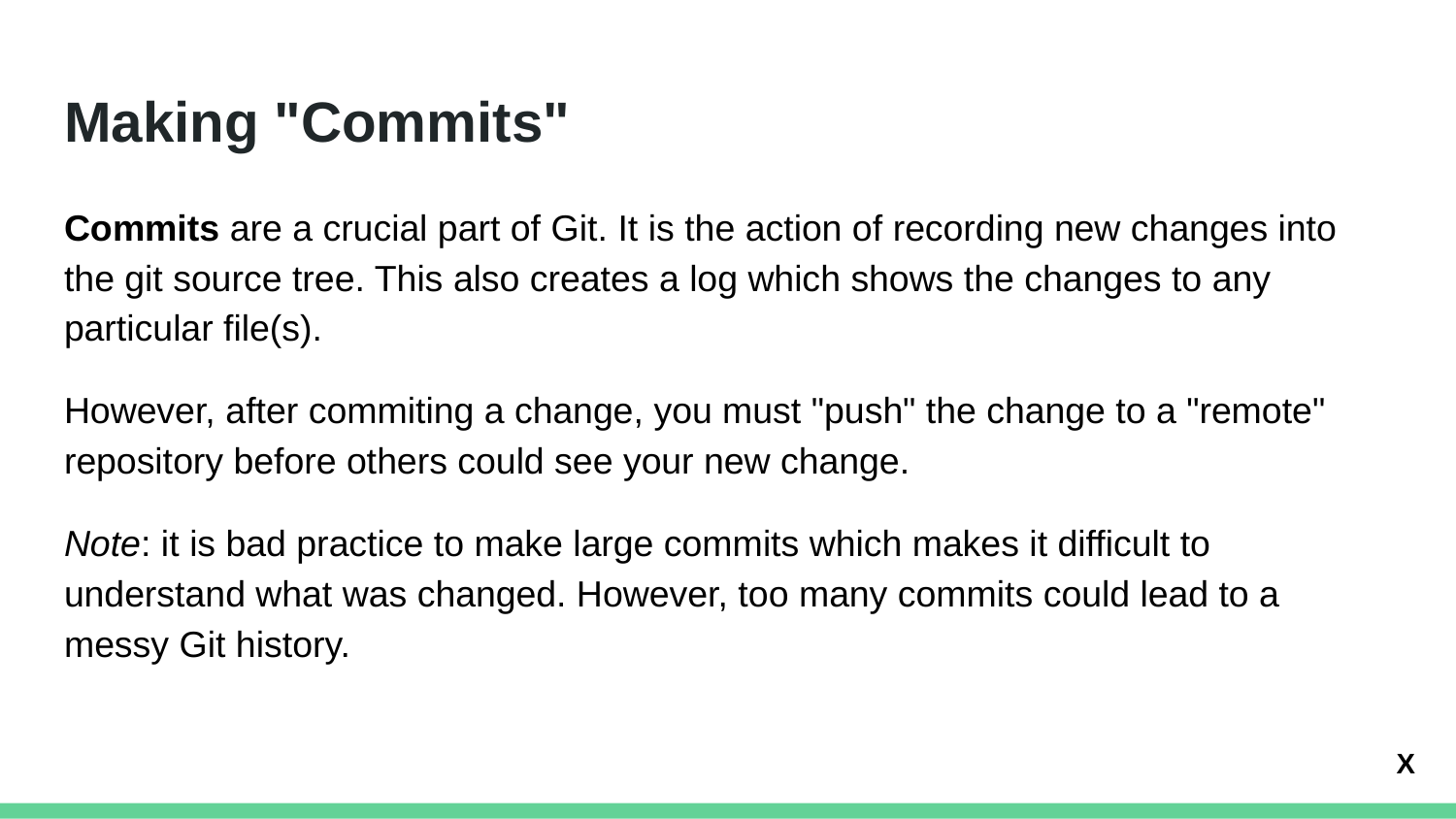

# Making "Commits"
Commits are a crucial part of Git. It is the action of recording new changes into the git source tree. This also creates a log which shows the changes to any particular file(s).
However, after commiting a change, you must "push" the change to a "remote" repository before others could see your new change.
Note: it is bad practice to make large commits which makes it difficult to understand what was changed. However, too many commits could lead to a messy Git history.
X